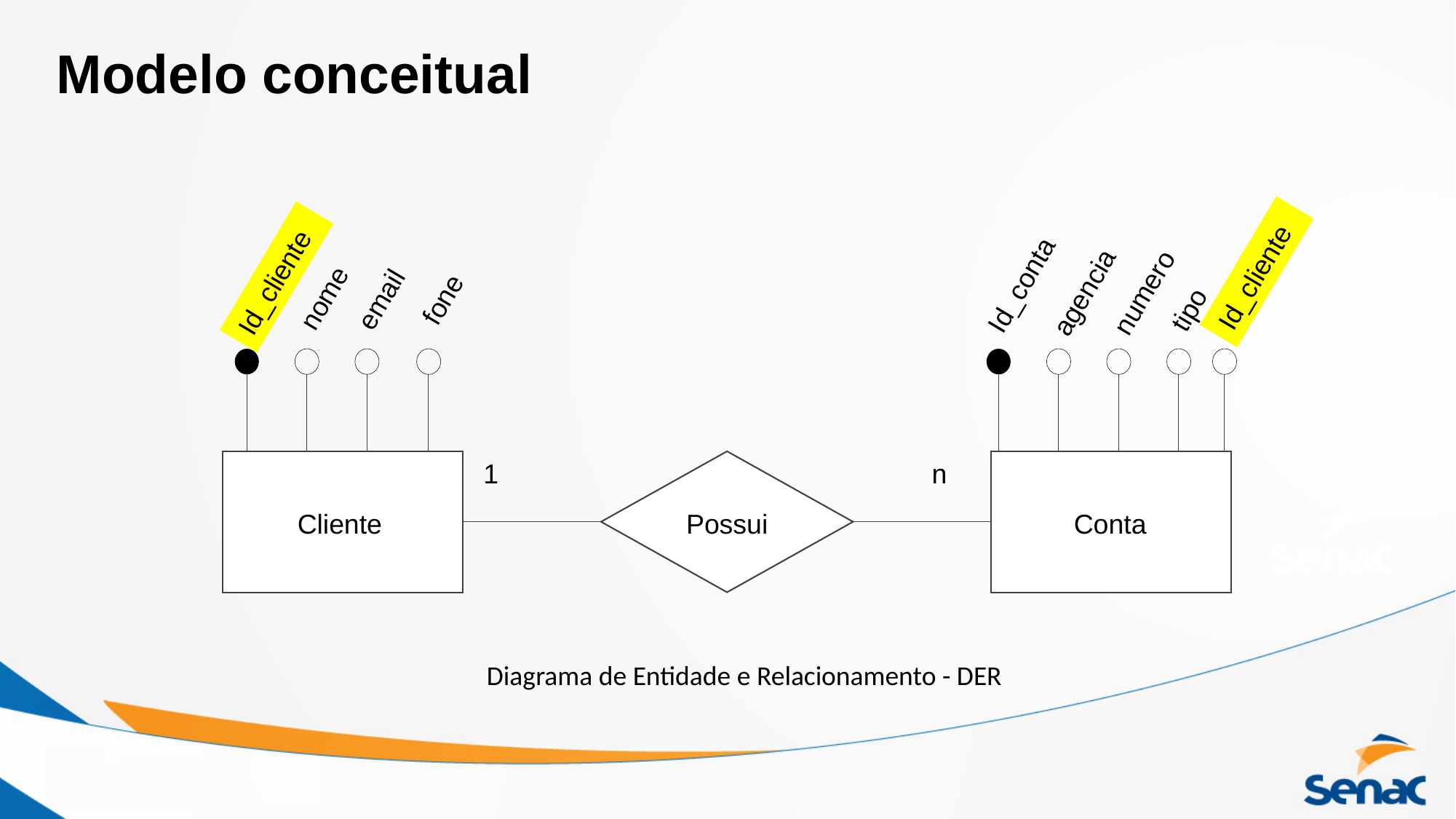

# Modelo conceitual
Id_cliente
Id_cliente
Id_conta
agencia
numero
nome
fone
email
tipo

1

n

Cliente
Possui
Conta
Diagrama de Entidade e Relacionamento - DER